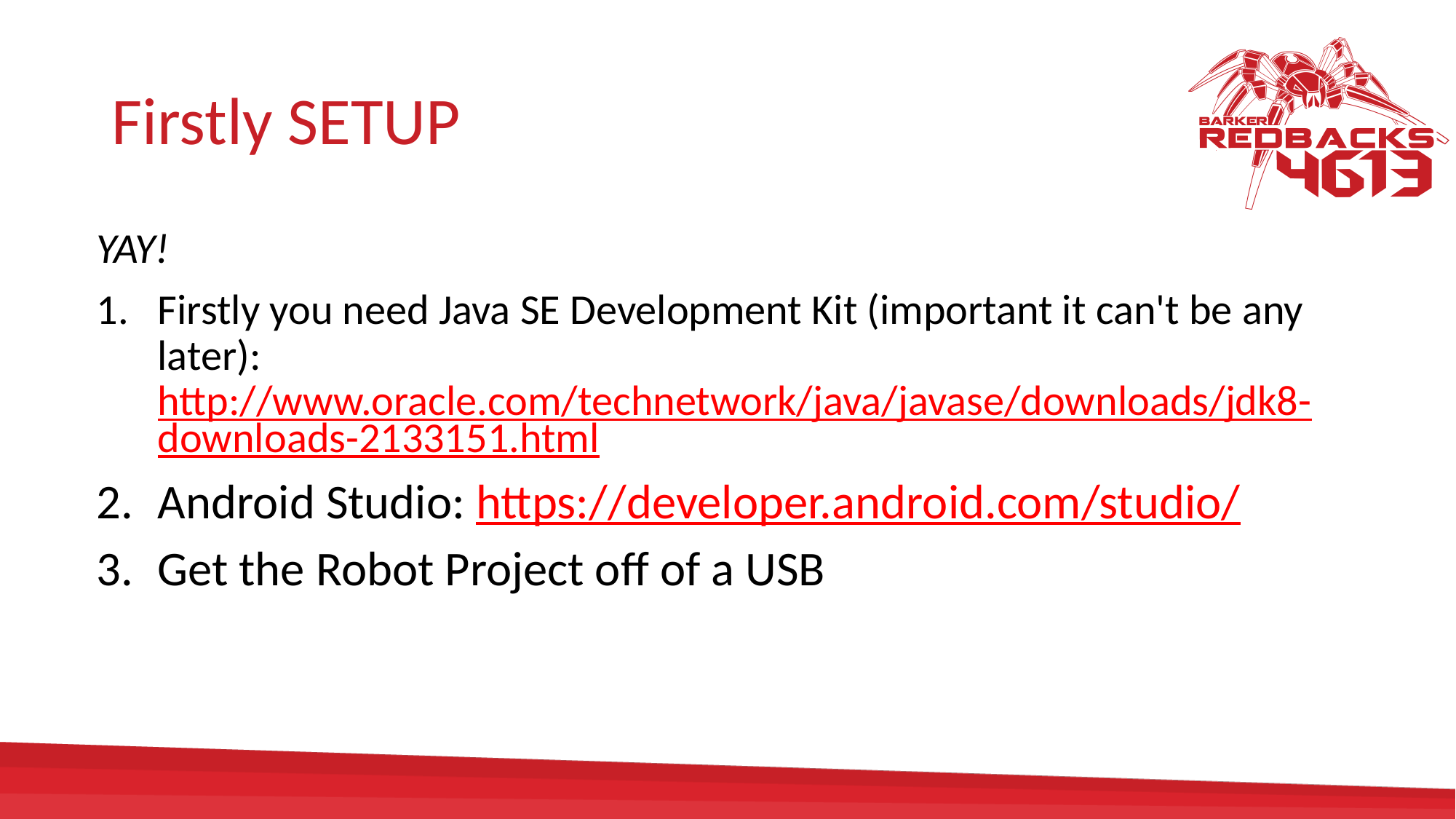

# Firstly SETUP
YAY!
Firstly you need Java SE Development Kit (important it can't be any later): http://www.oracle.com/technetwork/java/javase/downloads/jdk8-downloads-2133151.html
Android Studio: https://developer.android.com/studio/
Get the Robot Project off of a USB